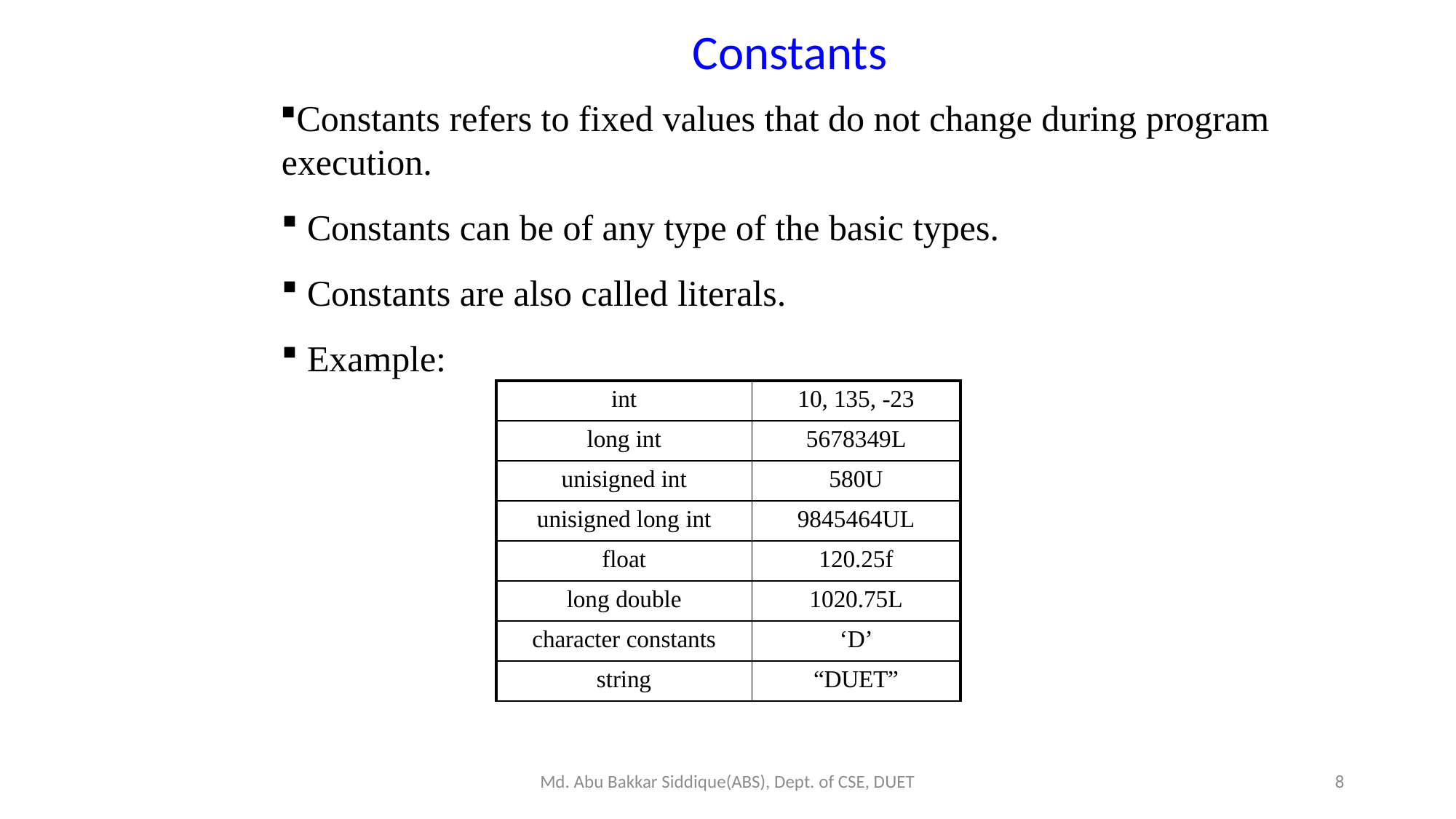

Constants
Constants refers to fixed values that do not change during program  execution.
Constants can be of any type of the basic types.
Constants are also called literals.
Example:
| int | 10, 135, -23 |
| --- | --- |
| long int | 5678349L |
| unisigned int | 580U |
| unisigned long int | 9845464UL |
| float | 120.25f |
| long double | 1020.75L |
| character constants | ‘D’ |
| string | “DUET” |
Md. Abu Bakkar Siddique(ABS), Dept. of CSE, DUET
8